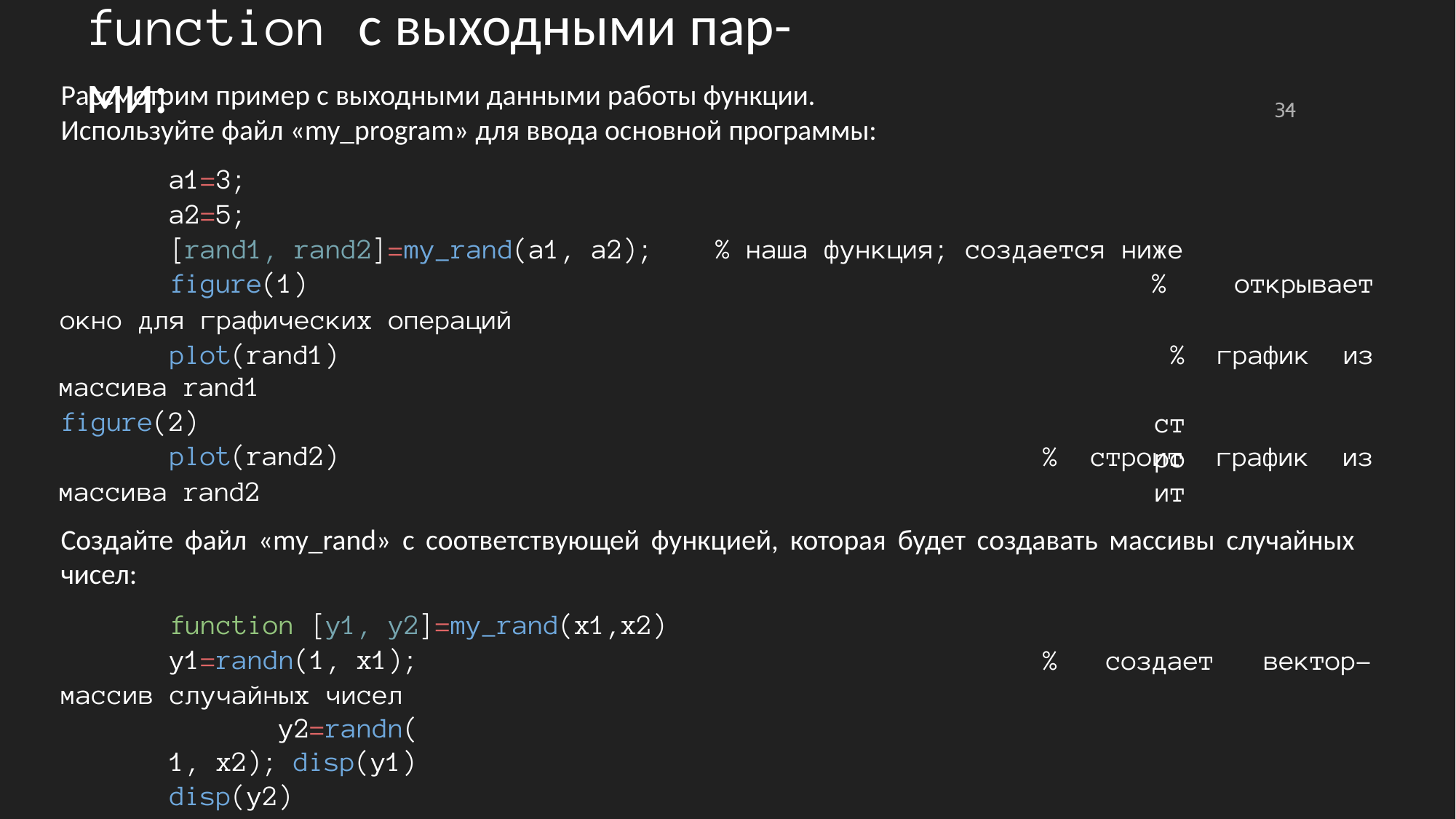

# function с выходными пар-ми:
Рассмотрим пример с выходными данными работы функции. Используйте файл «my_program» для ввода основной программы:
34
a1=3; a2=5;
[rand1, rand2]=my_rand(a1, a2); figure(1)
окно для графических операций plot(rand1)
массива rand1
figure(2) plot(rand2)
массива rand2
% наша функция; создается ниже
%

%	строит
открывает

график	из
%	строит	график	из
Создайте файл «my_rand» с соответствующей функцией, которая будет создавать массивы случайных чисел:
function [y1, y2]=my_rand(x1,x2)
y1=randn(1, x1); массив случайных чисел
y2=randn(1, x2); disp(y1) disp(y2)
%	создает	вектор-